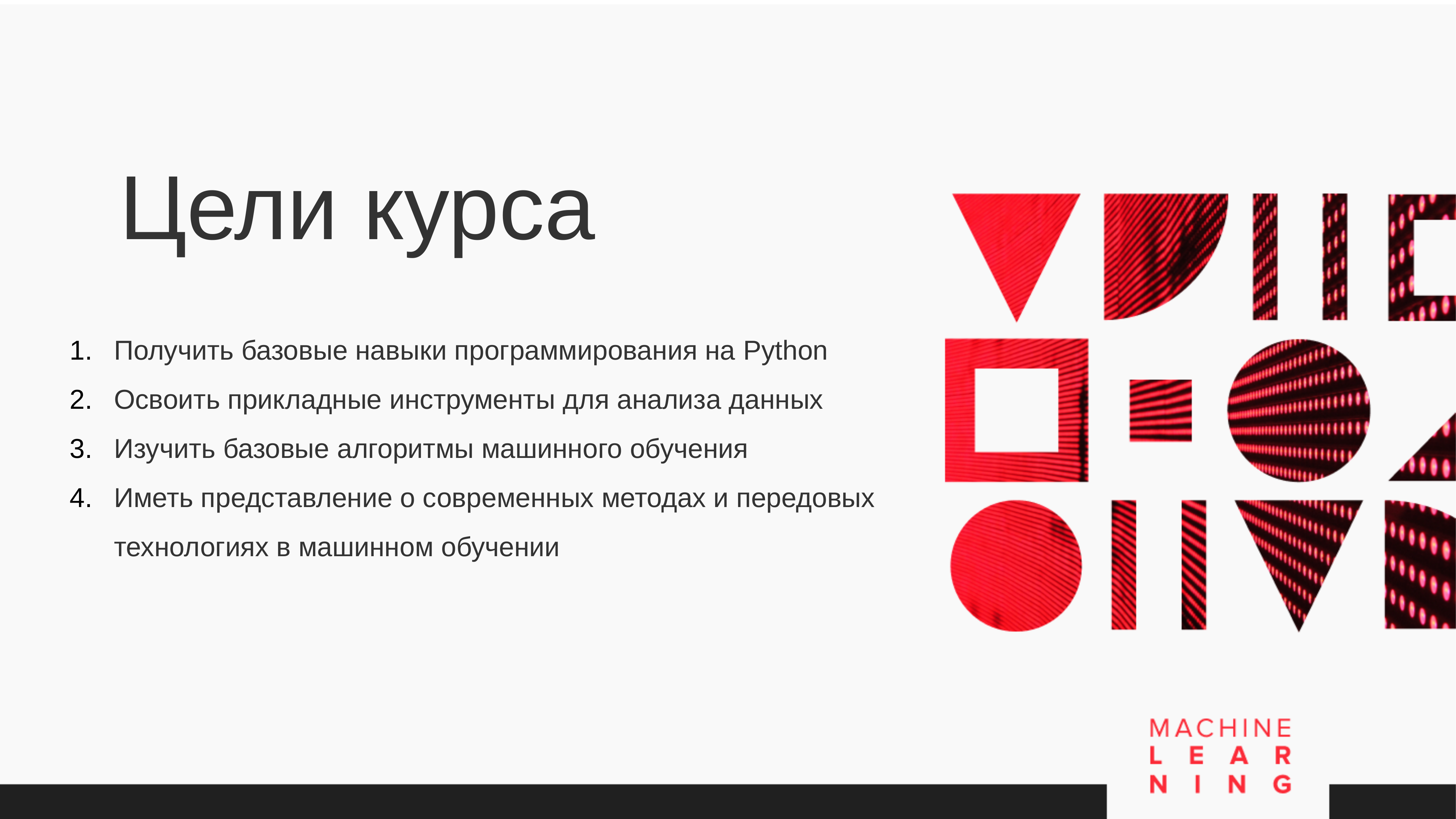

Цели курса
Получить базовые навыки программирования на Python
Освоить прикладные инструменты для анализа данных
Изучить базовые алгоритмы машинного обучения
Иметь представление о современных методах и передовых технологиях в машинном обучении